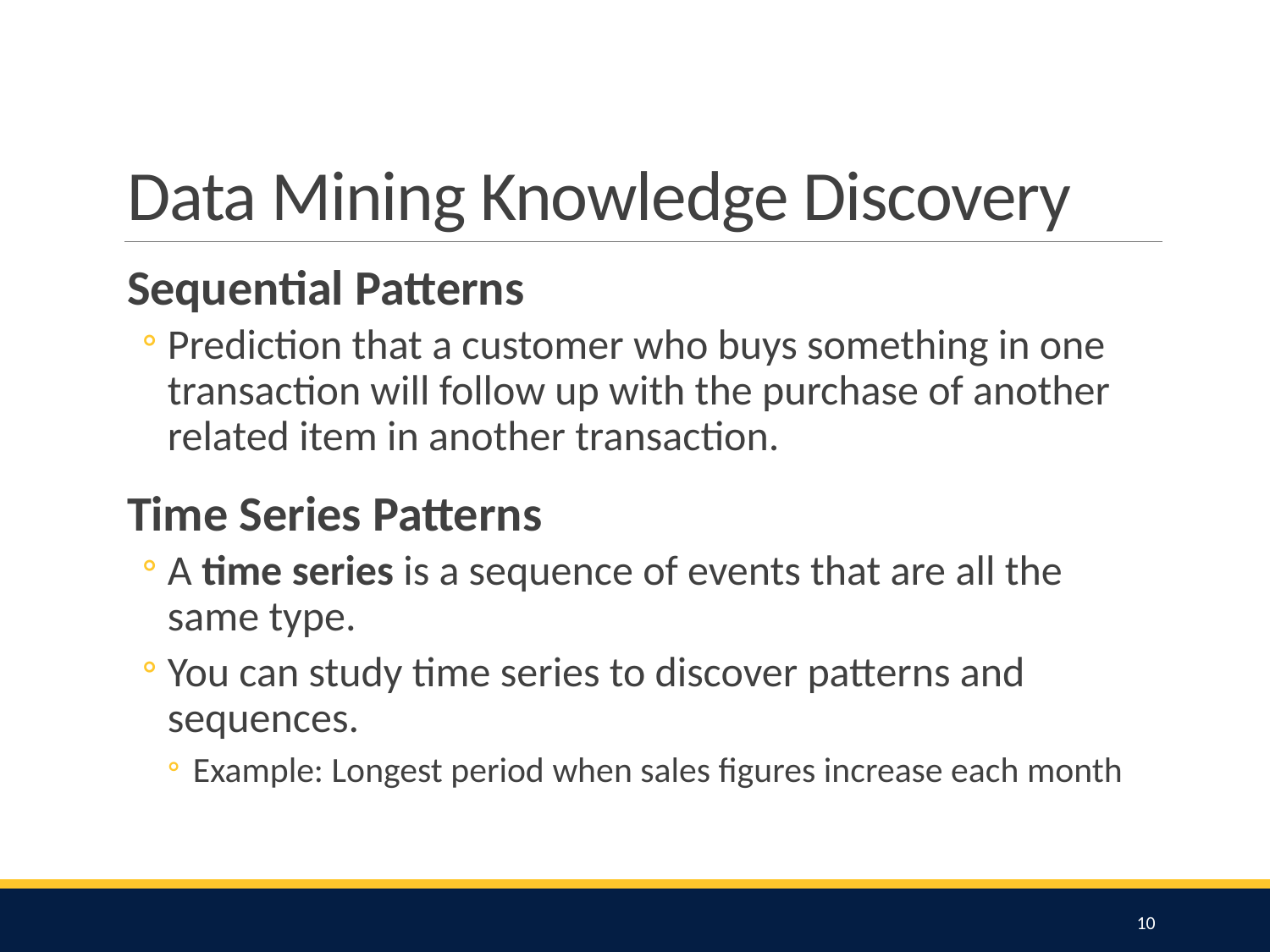

# Data Mining Knowledge Discovery
Sequential Patterns
Prediction that a customer who buys something in one transaction will follow up with the purchase of another related item in another transaction.
Time Series Patterns
A time series is a sequence of events that are all the same type.
You can study time series to discover patterns and sequences.
Example: Longest period when sales figures increase each month
10